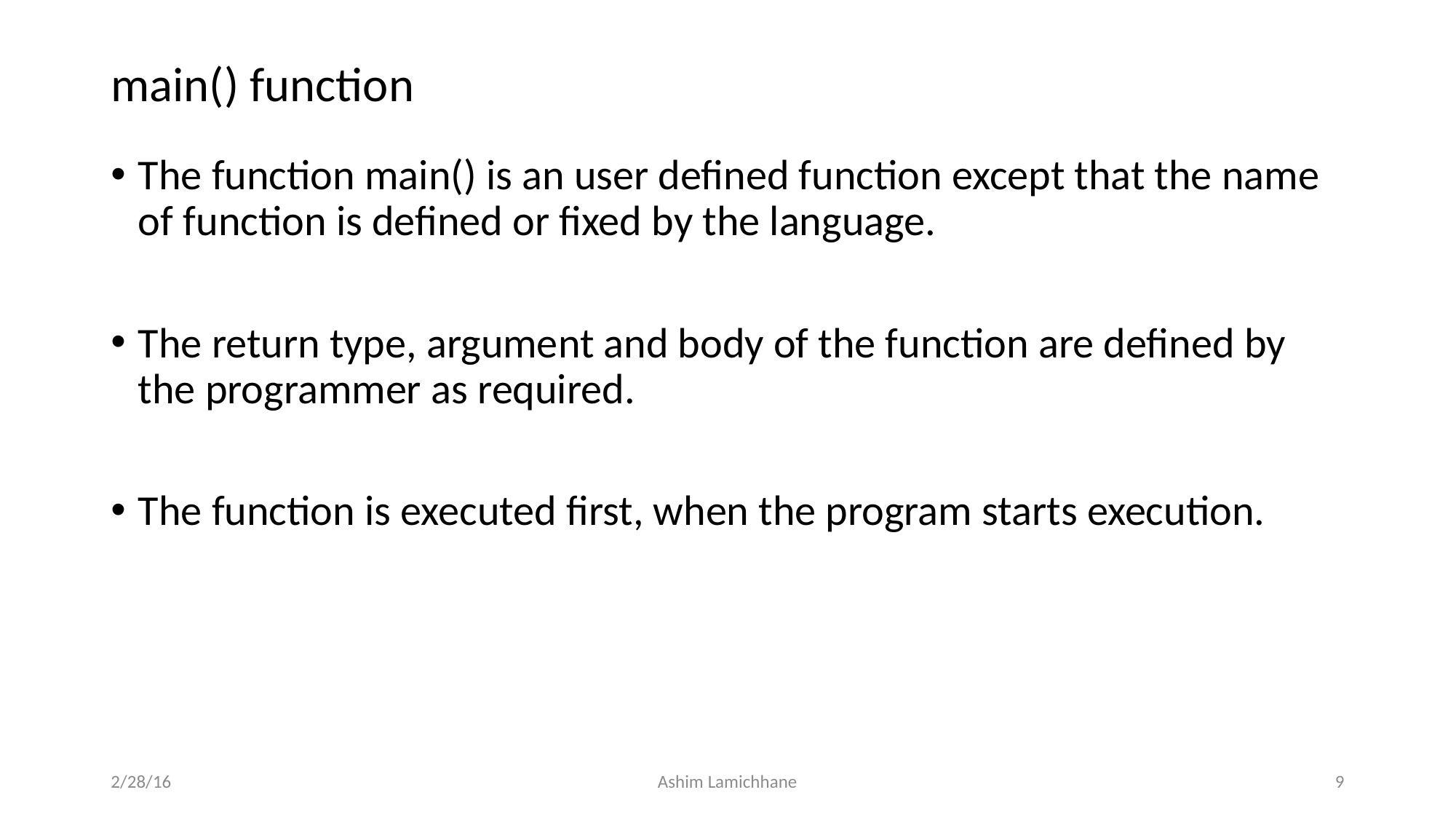

# main() function
The function main() is an user defined function except that the name of function is defined or fixed by the language.

The return type, argument and body of the function are defined by the programmer as required.

The function is executed first, when the program starts execution.
2/28/16
Ashim Lamichhane
9